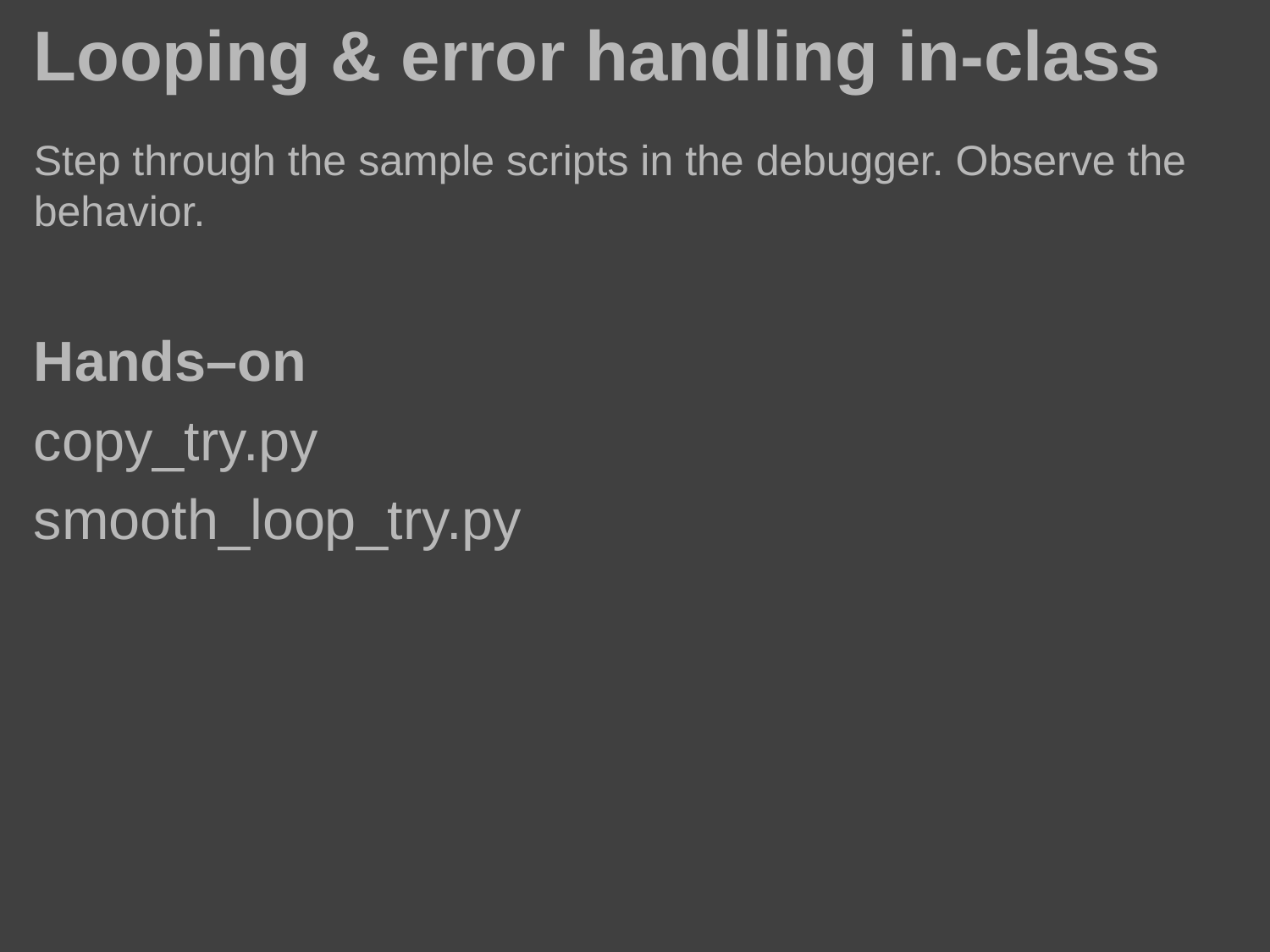

# Looping & error handling in-class
Step through the sample scripts in the debugger. Observe the behavior.

Hands–on
copy_try.py
smooth_loop_try.py